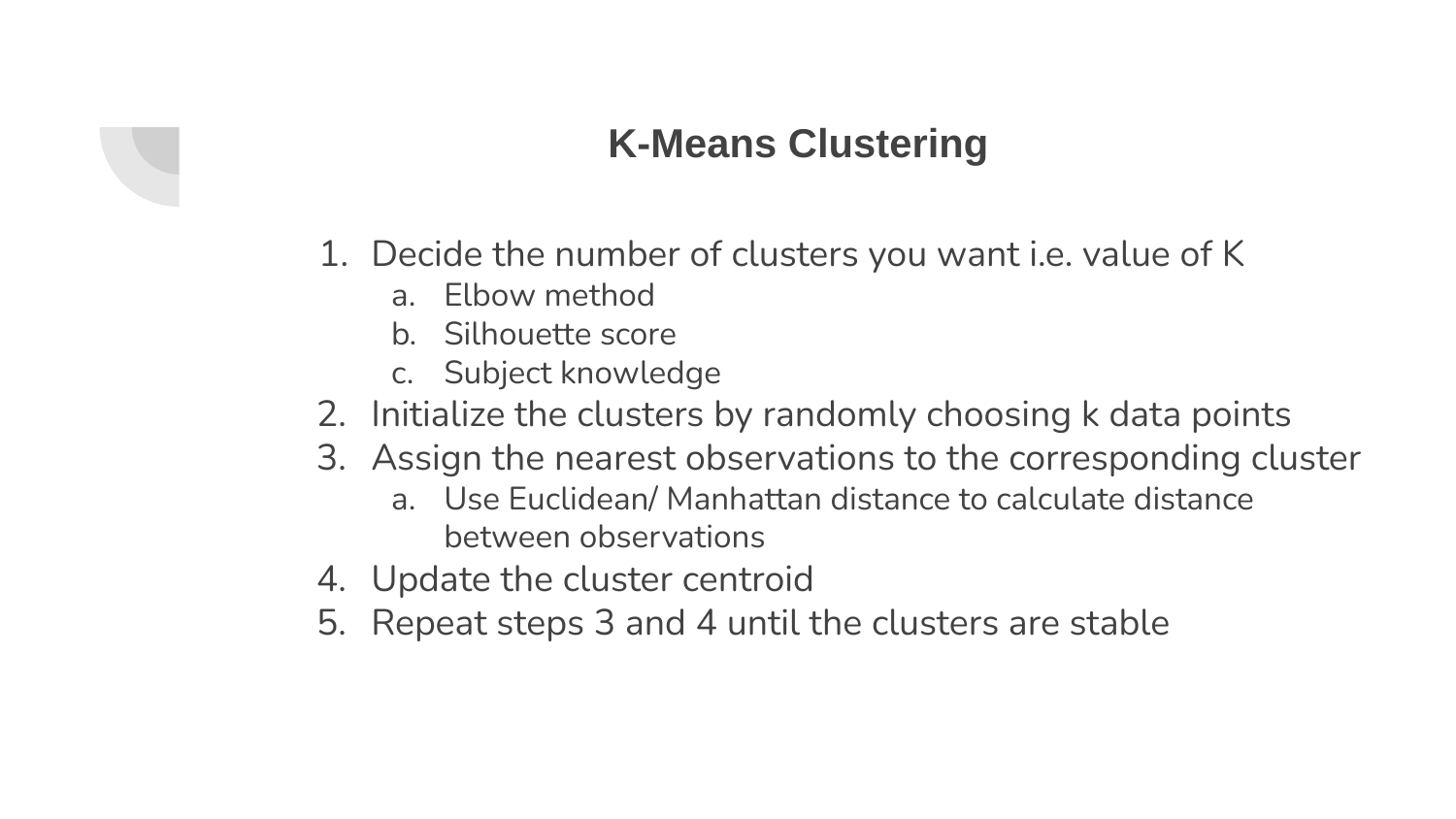

# K-Means Clustering
Decide the number of clusters you want i.e. value of K
Elbow method
Silhouette score
Subject knowledge
Initialize the clusters by randomly choosing k data points
Assign the nearest observations to the corresponding cluster
Use Euclidean/ Manhattan distance to calculate distance between observations
Update the cluster centroid
Repeat steps 3 and 4 until the clusters are stable